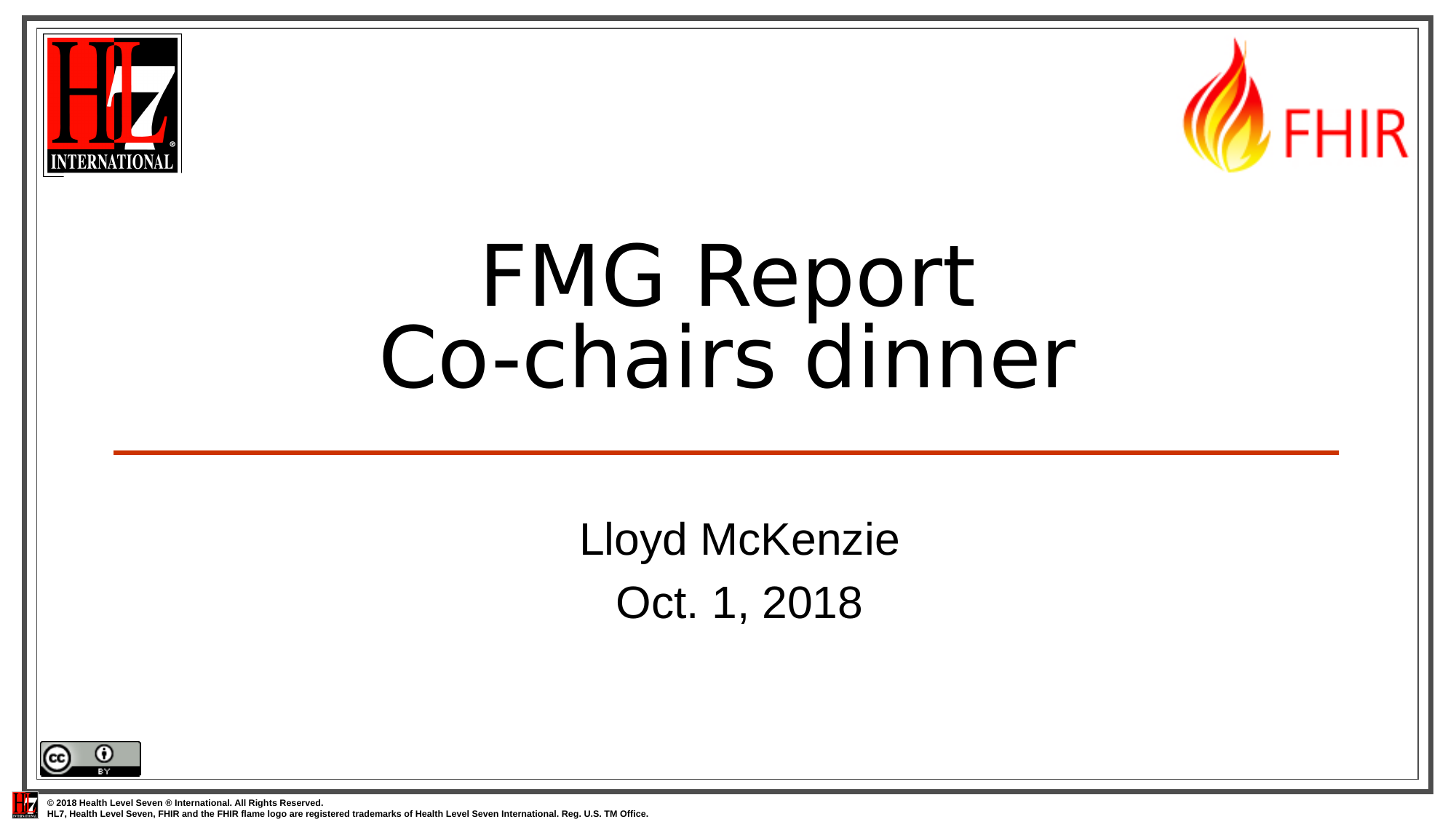

# FMG Report Co-chairs dinner
Lloyd McKenzie
Oct. 1, 2018